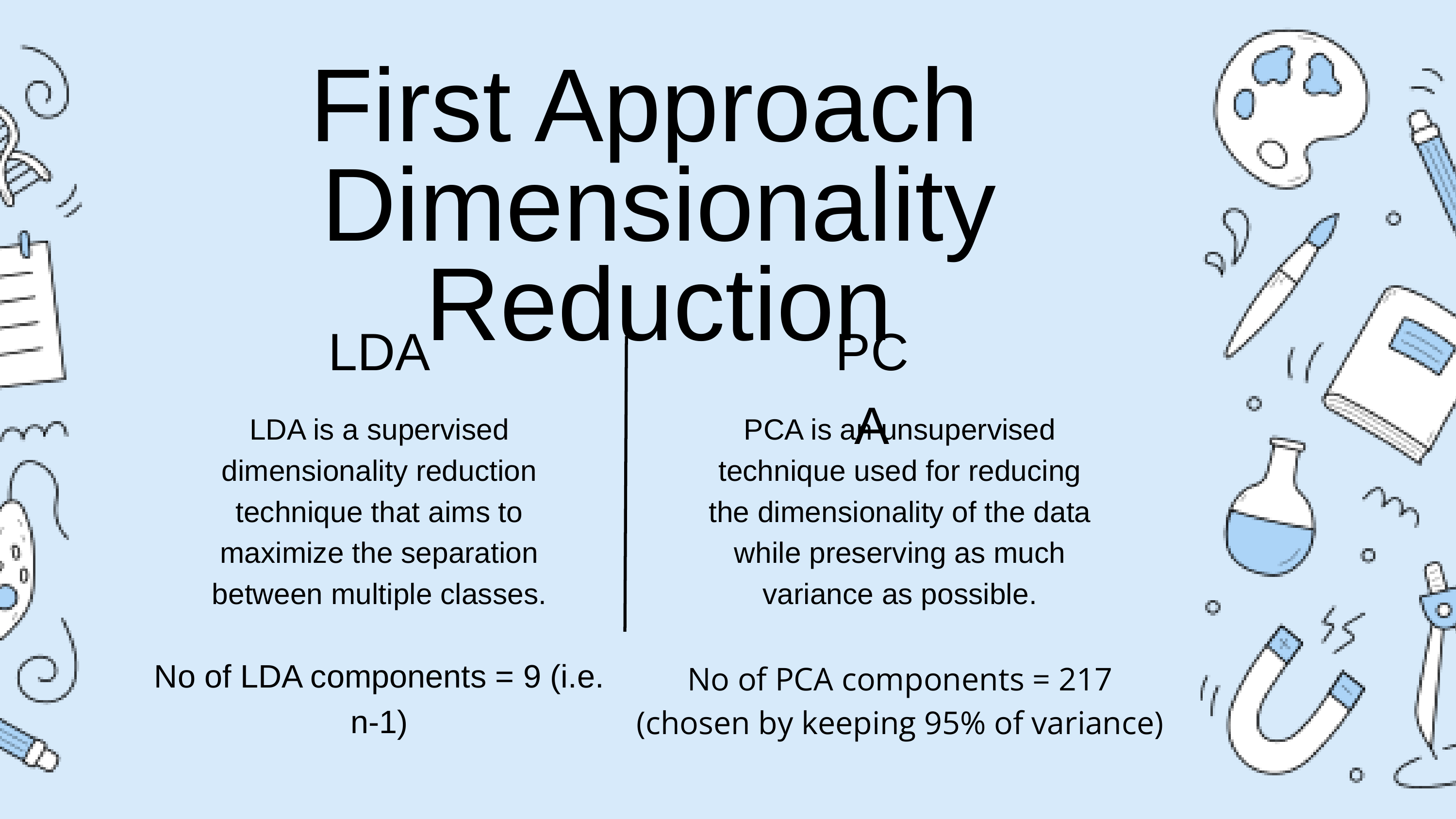

First Approach  Dimensionality Reduction
LDA
PCA

LDA is a supervised dimensionality reduction technique that aims to maximize the separation between multiple classes.
PCA is an unsupervised technique used for reducing the dimensionality of the data while preserving as much variance as possible.
No of LDA components = 9 (i.e. n-1)
No of PCA components = 217 (chosen by keeping 95% of variance)